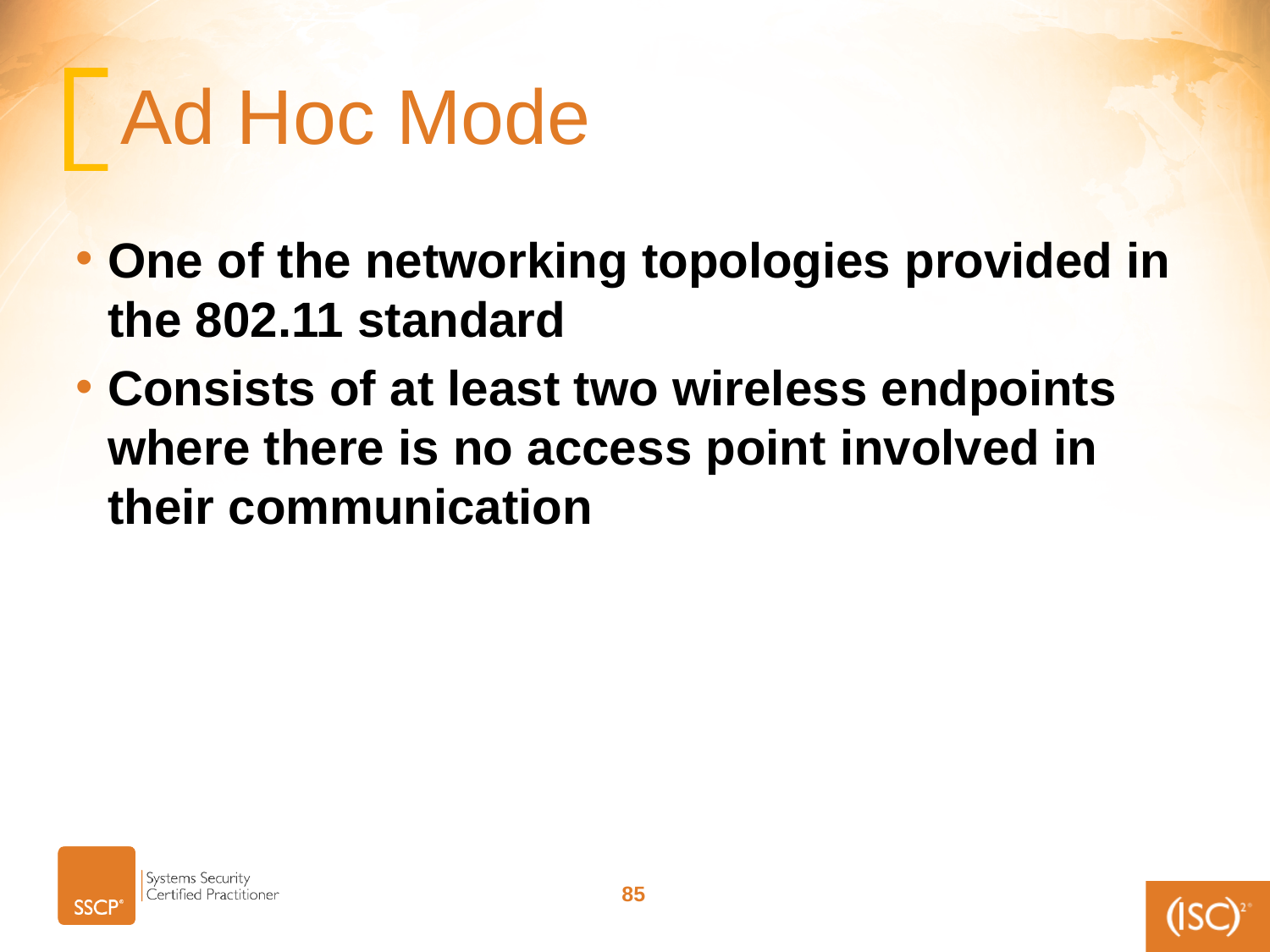

# Ad Hoc Mode
One of the networking topologies provided in the 802.11 standard
Consists of at least two wireless endpoints where there is no access point involved in their communication